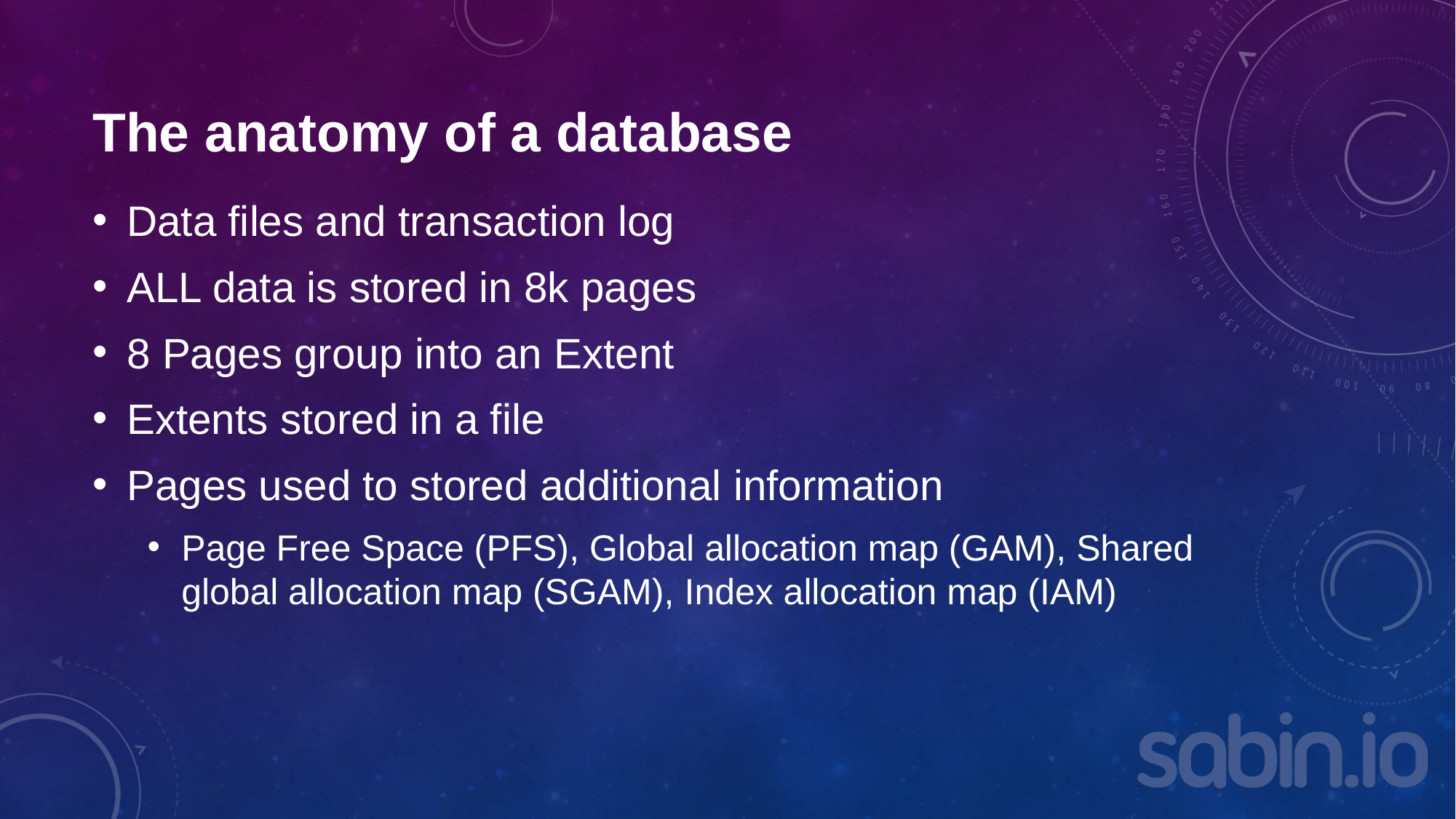

# The anatomy of a database
Data files and transaction log
ALL data is stored in 8k pages
8 Pages group into an Extent
Extents stored in a file
Pages used to stored additional information
Page Free Space (PFS), Global allocation map (GAM), Shared global allocation map (SGAM), Index allocation map (IAM)